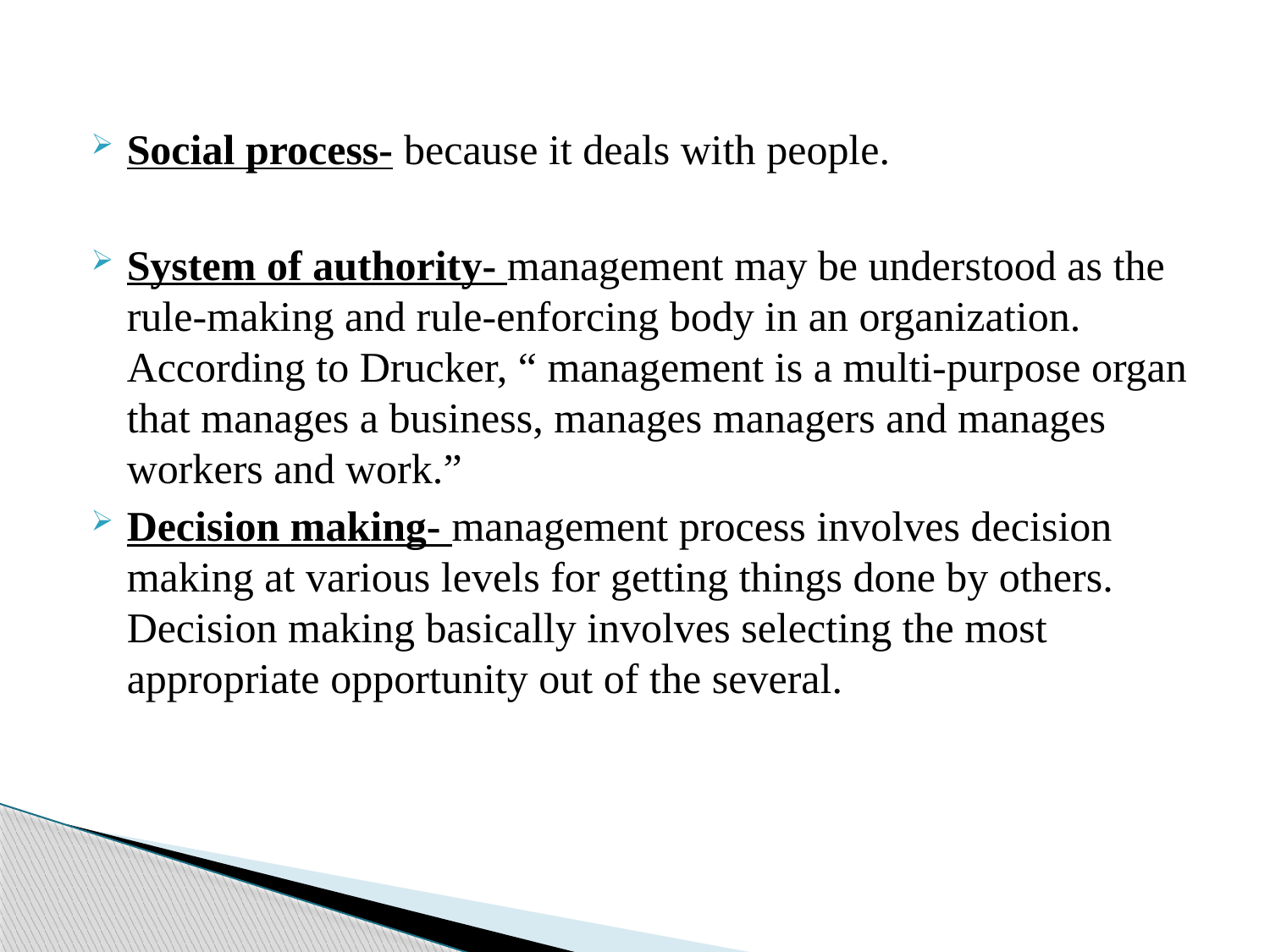

Social process- because it deals with people.

System of authority- management may be understood as the rule-making and rule-enforcing body in an organization. According to Drucker, “ management is a multi-purpose organ that manages a business, manages managers and manages workers and work.”
Decision making- management process involves decision making at various levels for getting things done by others. Decision making basically involves selecting the most appropriate opportunity out of the several.